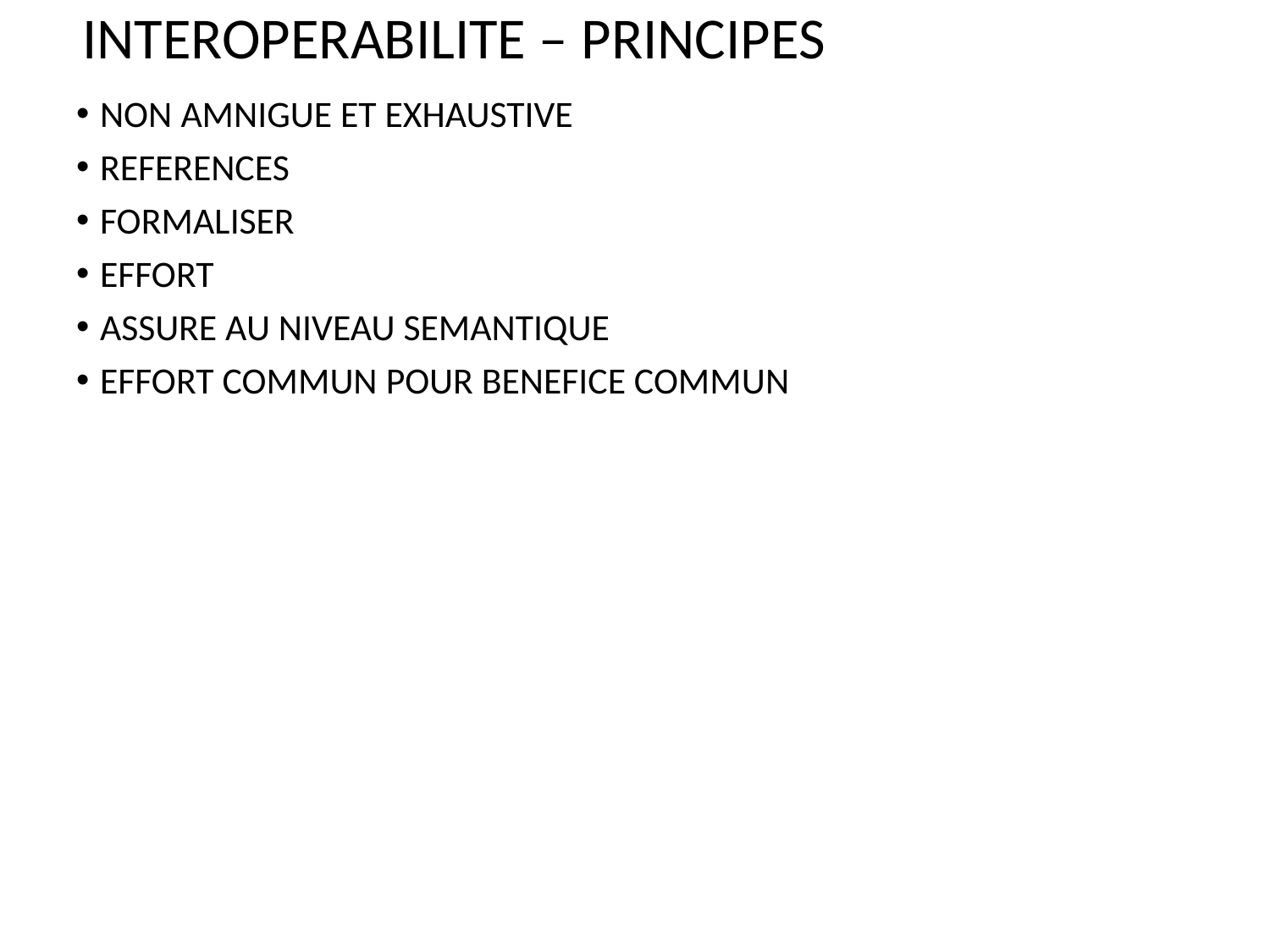

# INTEROPERABILITE – PRINCIPES
NON AMNIGUE ET EXHAUSTIVE
REFERENCES
FORMALISER
EFFORT
ASSURE AU NIVEAU SEMANTIQUE
EFFORT COMMUN POUR BENEFICE COMMUN